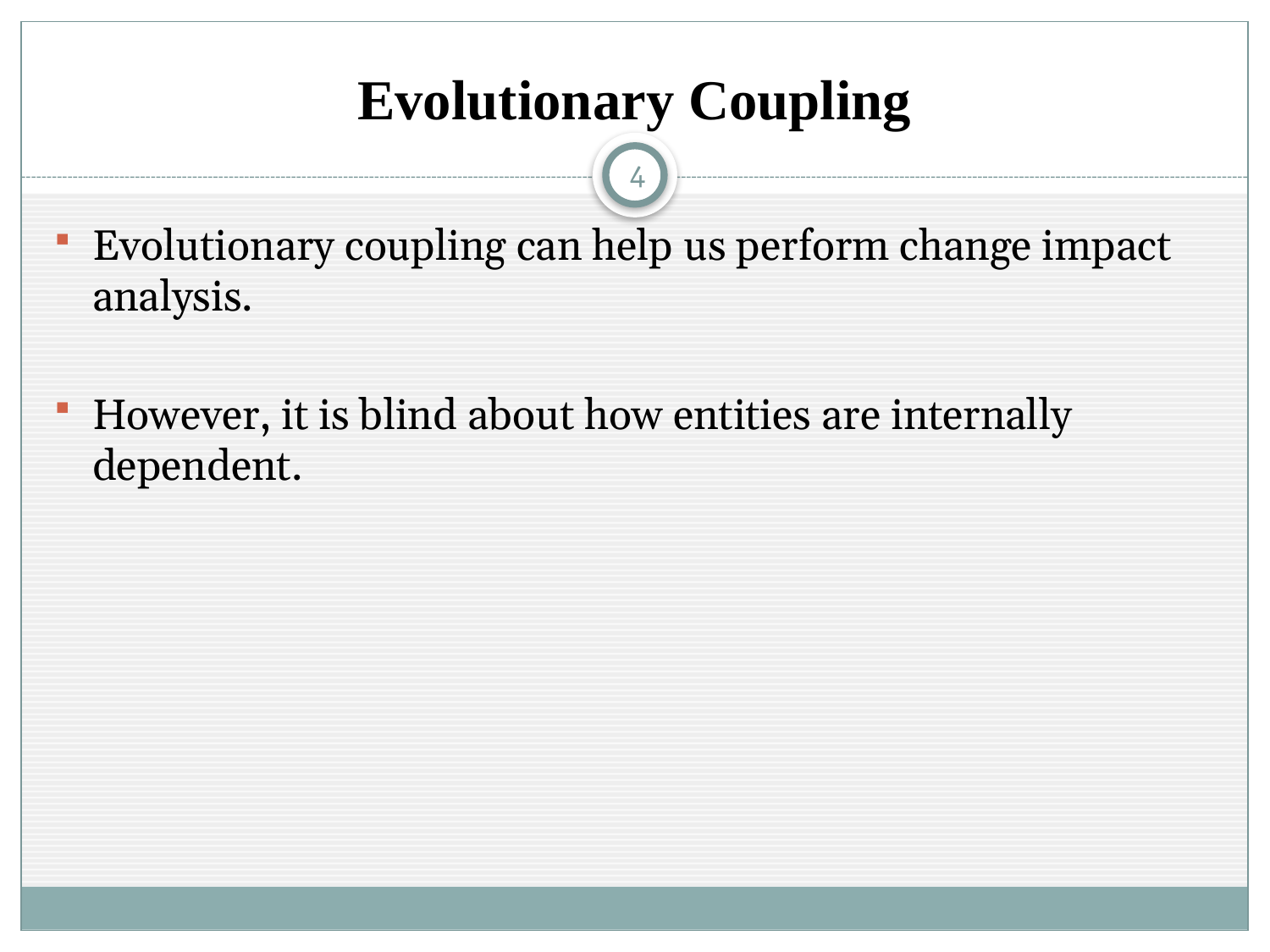

# Evolutionary Coupling
4
Evolutionary coupling can help us perform change impact analysis.

However, it is blind about how entities are internally dependent.